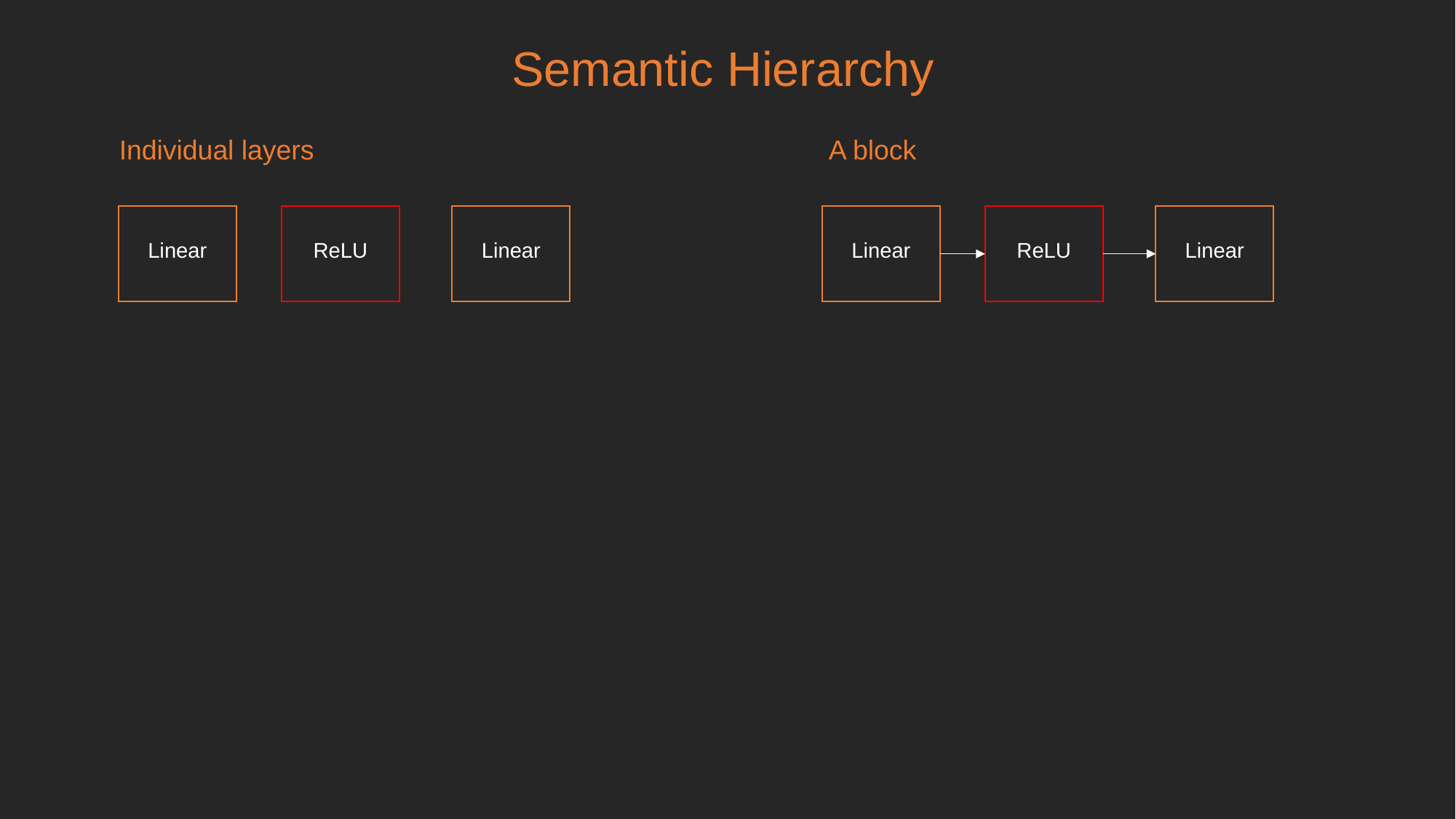

Semantic Hierarchy
Individual layers
A block

Linear
ReLU
Linear
Linear
ReLU
Linear